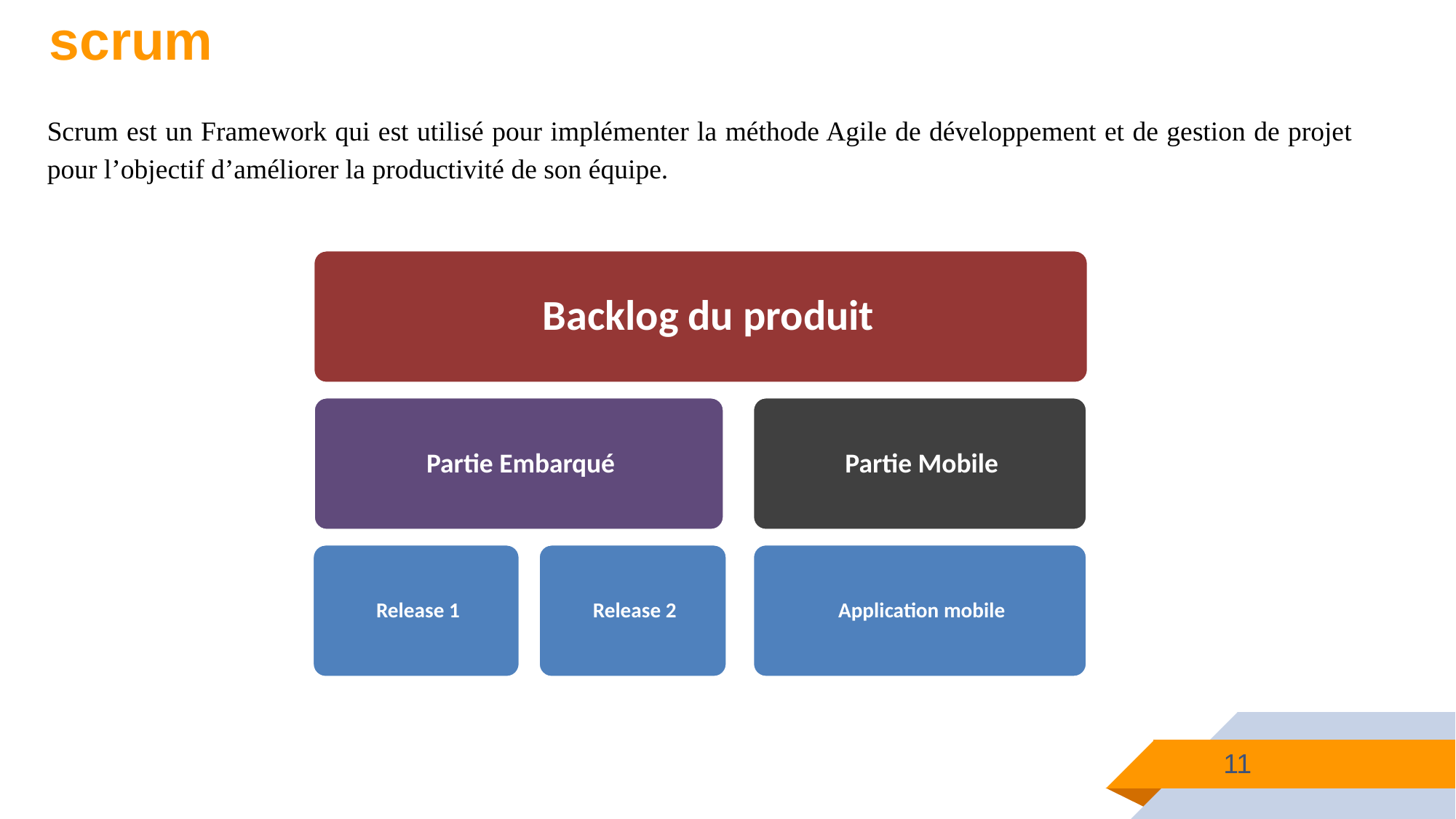

scrum
Scrum est un Framework qui est utilisé pour implémenter la méthode Agile de développement et de gestion de projet pour l’objectif d’améliorer la productivité de son équipe.
Backlog du produit
Partie Embarqué
Release 2
Release 1
Partie Mobile
Application mobile

11